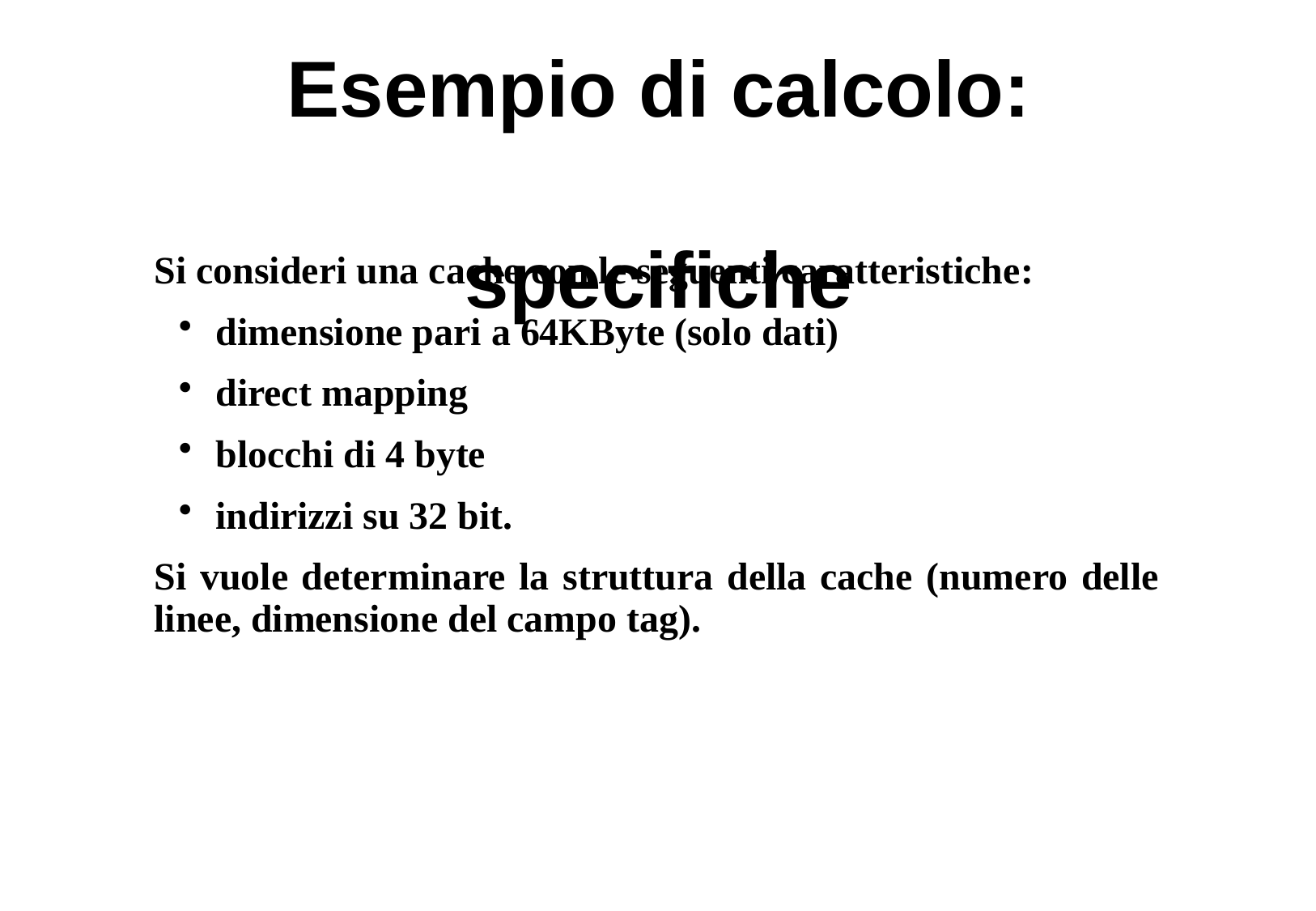

# Esempio di calcolo: specifiche
Si consideri una cache con le seguenti caratteristiche:
dimensione pari a 64KByte (solo dati)
direct mapping
blocchi di 4 byte
indirizzi su 32 bit.
Si vuole determinare la struttura della cache (numero delle linee, dimensione del campo tag).